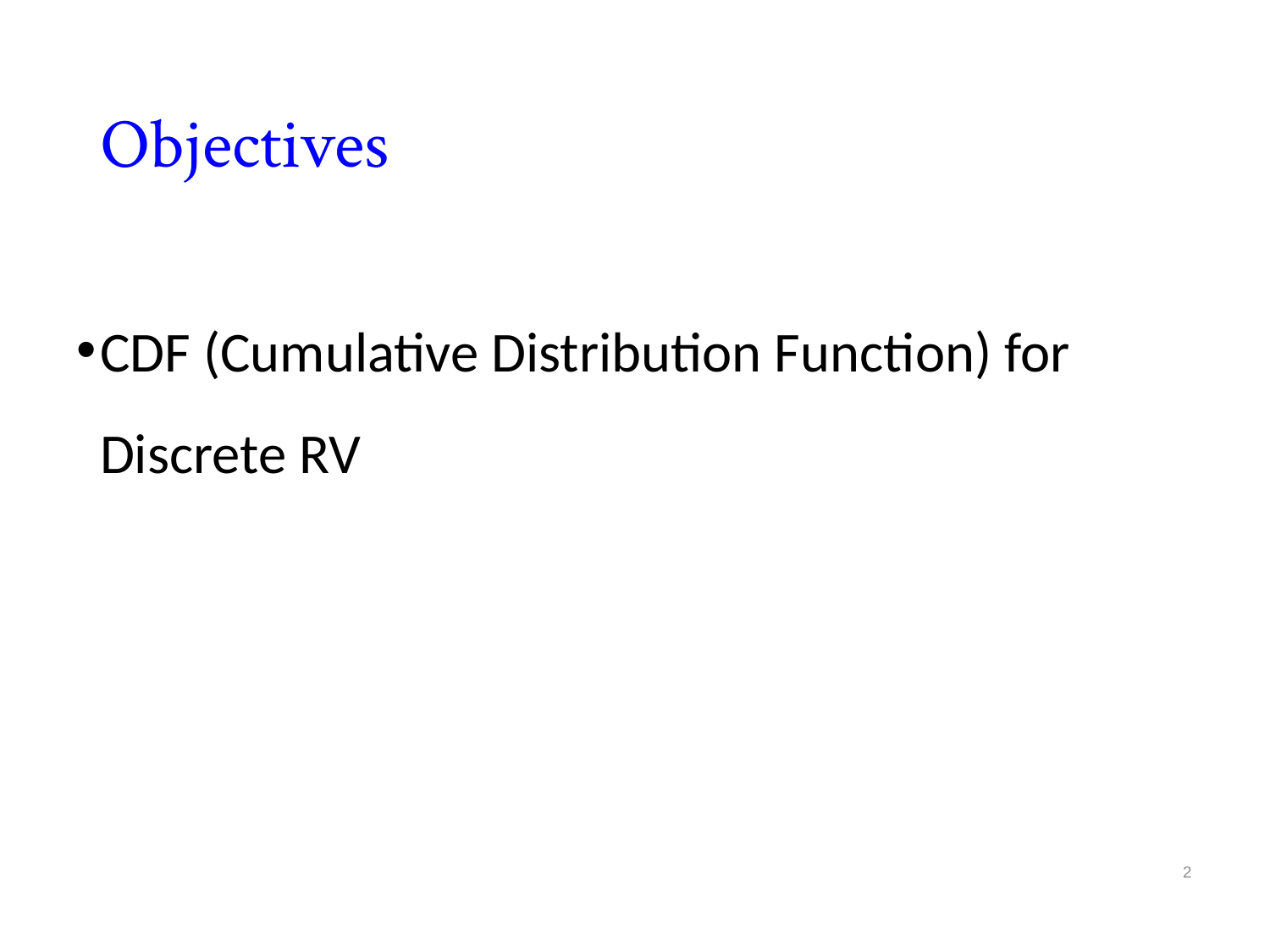

# Objectives
CDF (Cumulative Distribution Function) for Discrete RV

2